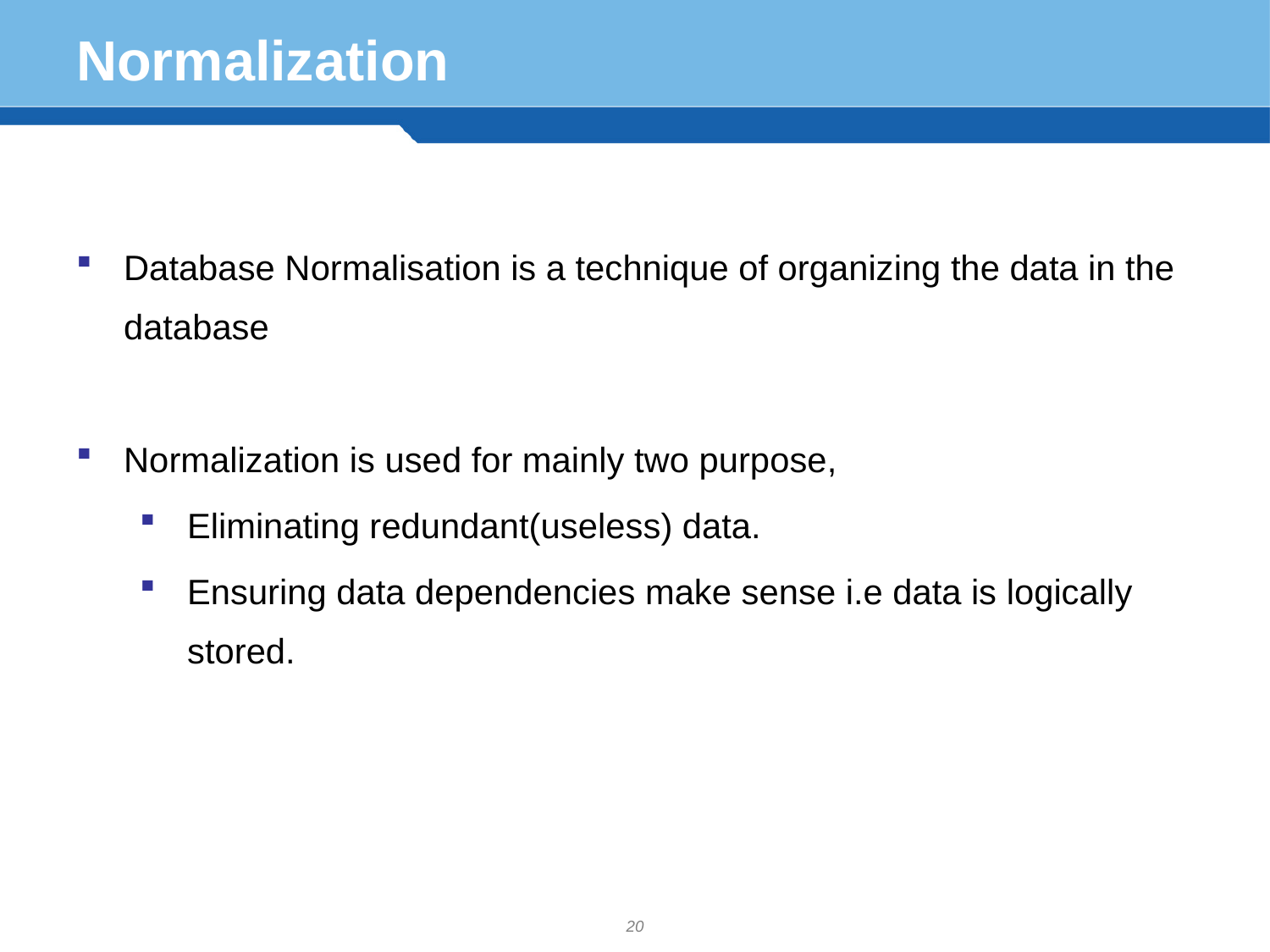

# Normalization

Database Normalisation is a technique of organizing the data in the database

Normalization is used for mainly two purpose,
Eliminating redundant(useless) data.
Ensuring data dependencies make sense i.e data is logically stored.
20